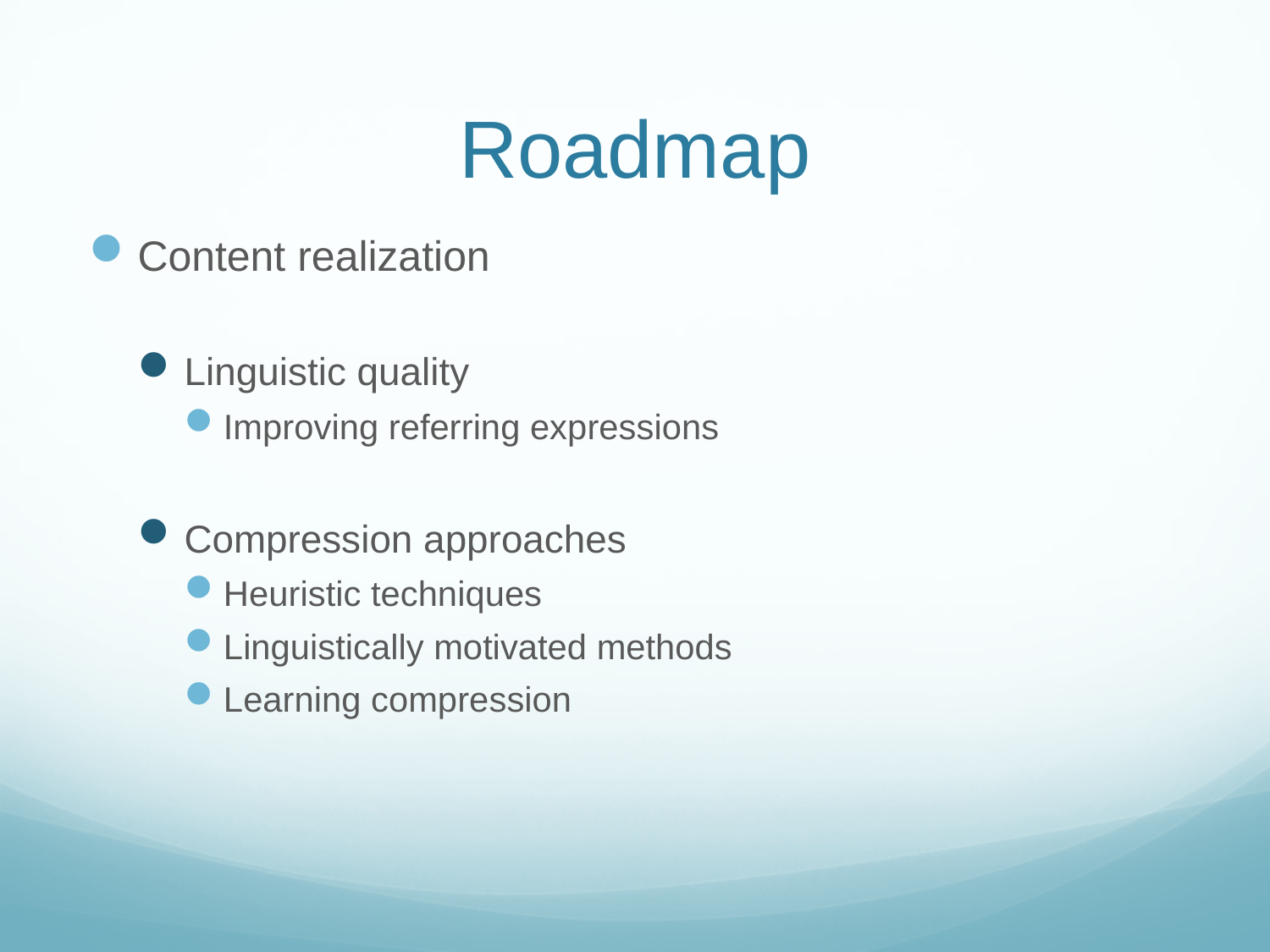

# Roadmap
Content realization

Linguistic quality
Improving referring expressions

Compression approaches
Heuristic techniques
Linguistically motivated methods
Learning compression